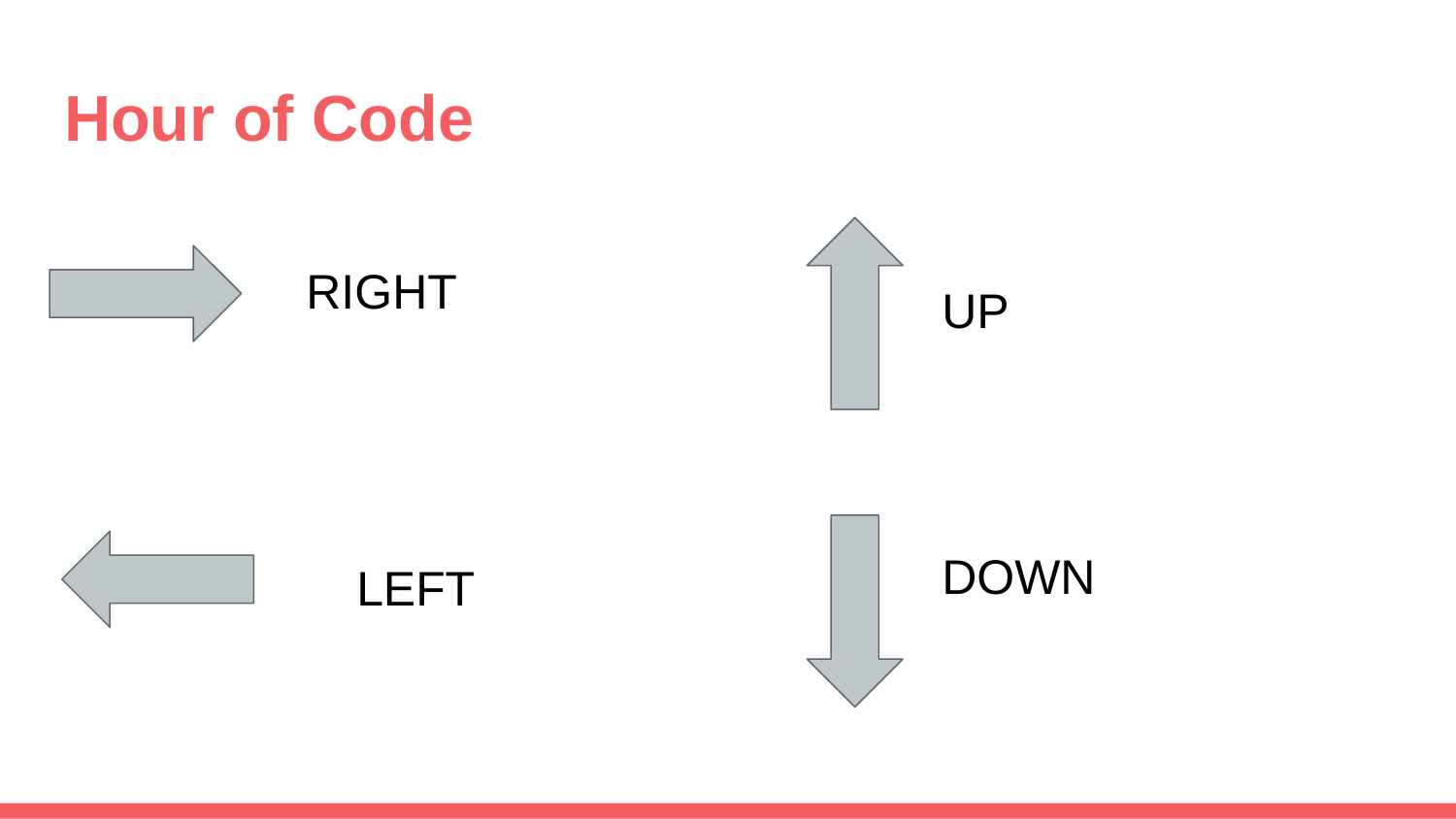

# Hour of Code

RIGHT
UP

DOWN
LEFT